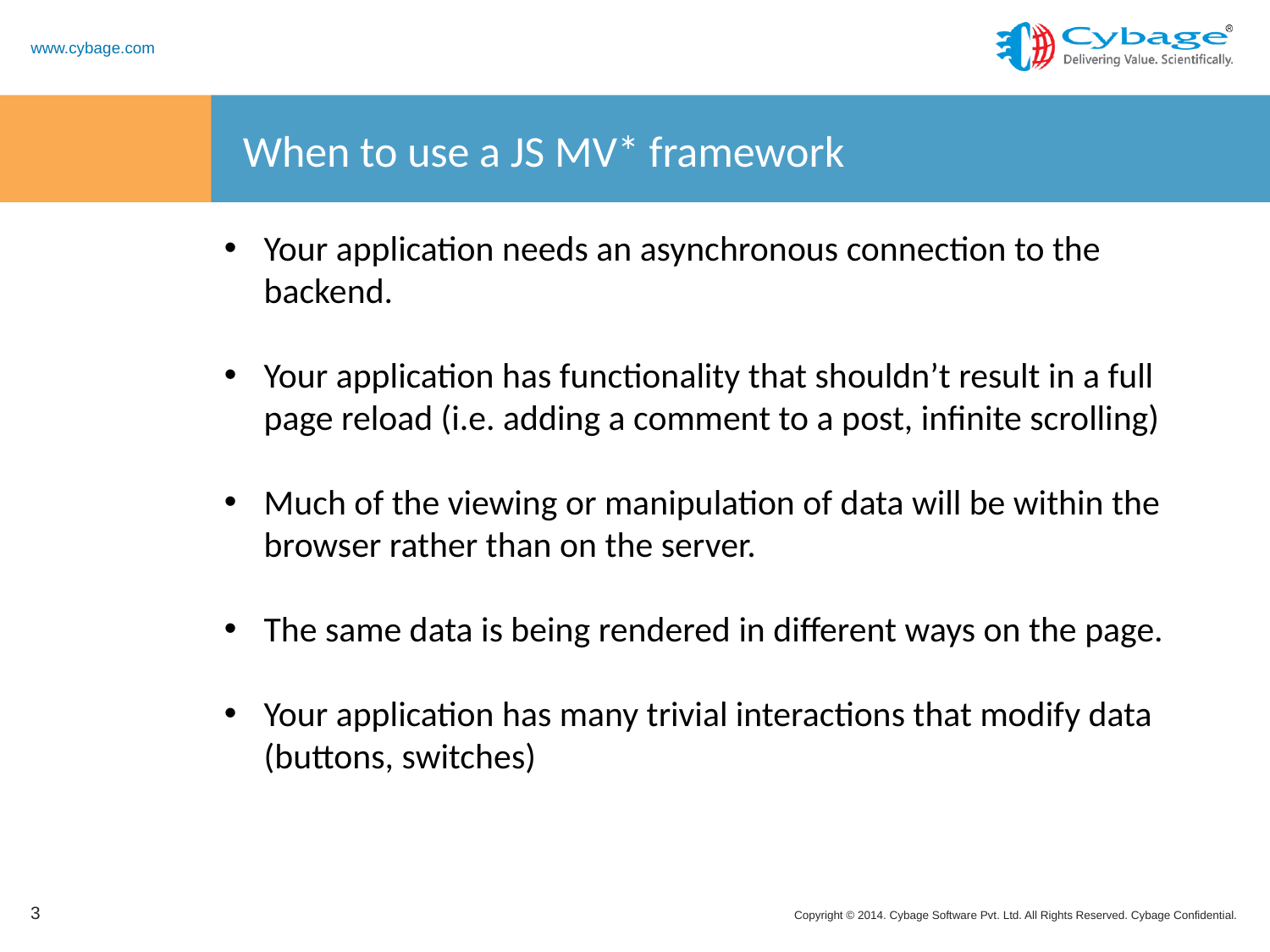

# When to use a JS MV* framework
Your application needs an asynchronous connection to the backend.

Your application has functionality that shouldn’t result in a full page reload (i.e. adding a comment to a post, infinite scrolling)

Much of the viewing or manipulation of data will be within the browser rather than on the server.

The same data is being rendered in different ways on the page.

Your application has many trivial interactions that modify data (buttons, switches)

3